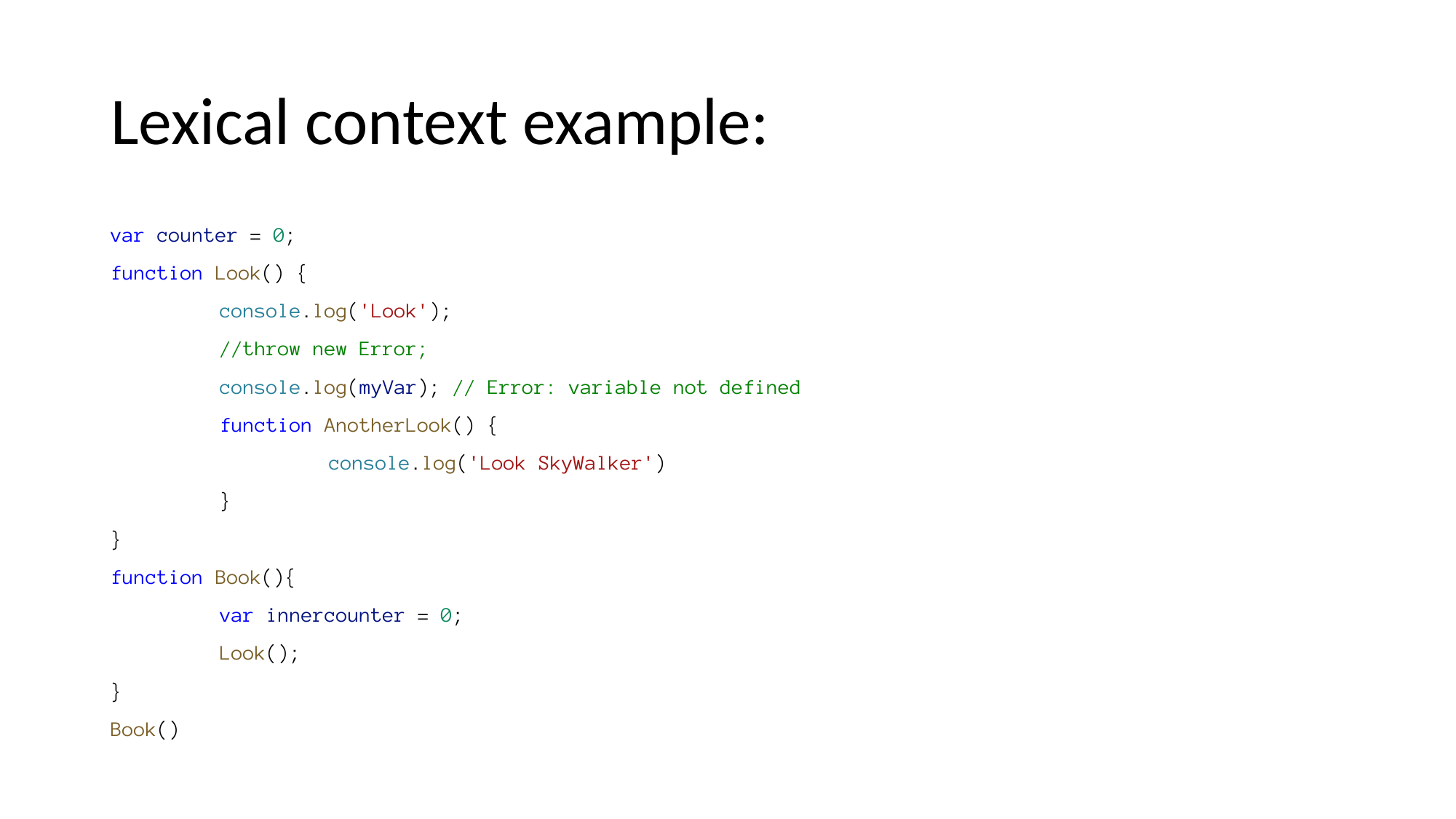

# Lexical context example:
var counter = 0;
function Look() {
	console.log('Look');
	//throw new Error;
	console.log(myVar); // Error: variable not defined
	function AnotherLook() {
		console.log('Look SkyWalker')
	}
}
function Book(){
	var innercounter = 0;
	Look();
}
Book()